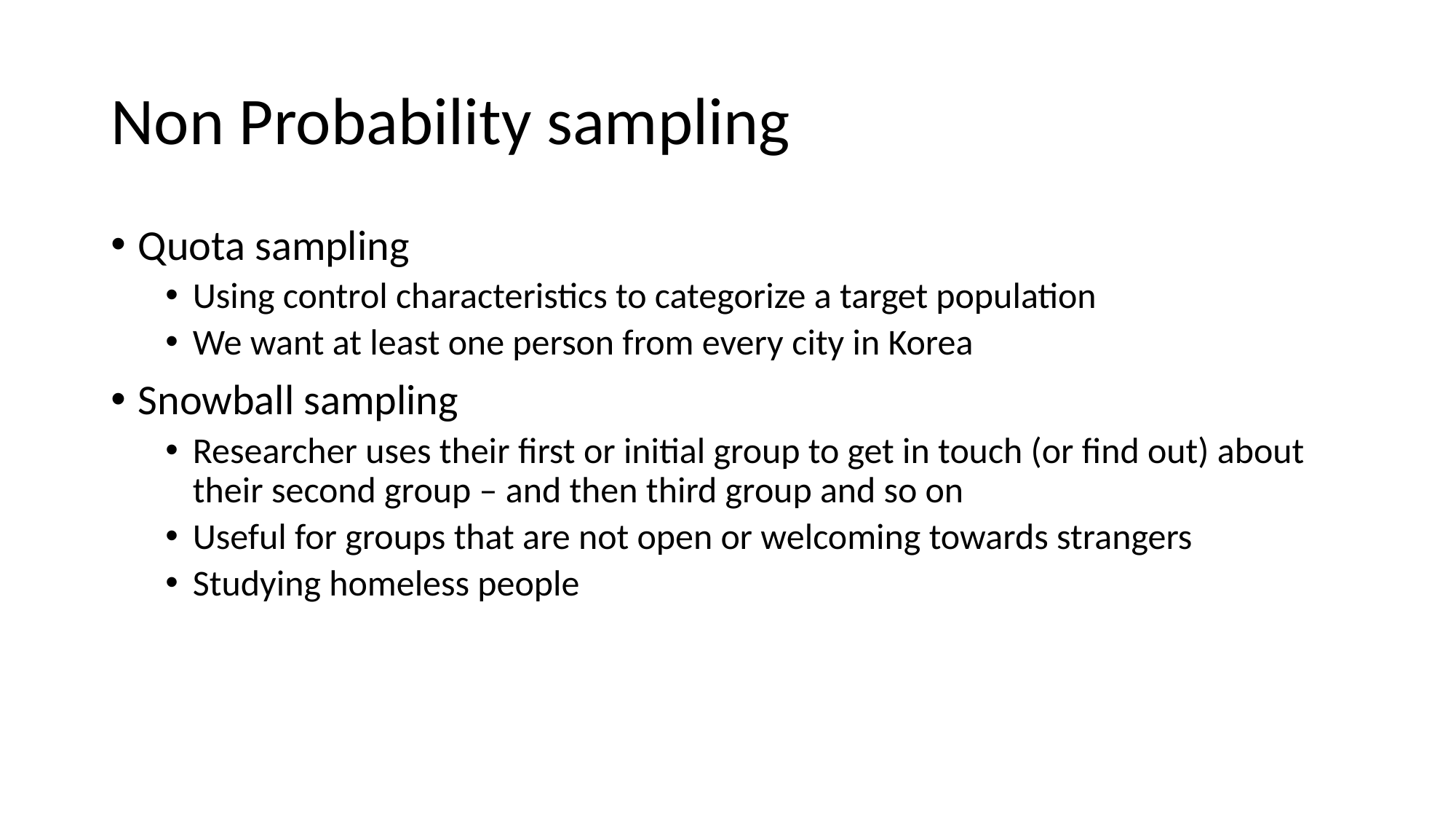

# Non Probability sampling
Quota sampling
Using control characteristics to categorize a target population
We want at least one person from every city in Korea
Snowball sampling
Researcher uses their first or initial group to get in touch (or find out) about their second group – and then third group and so on
Useful for groups that are not open or welcoming towards strangers
Studying homeless people